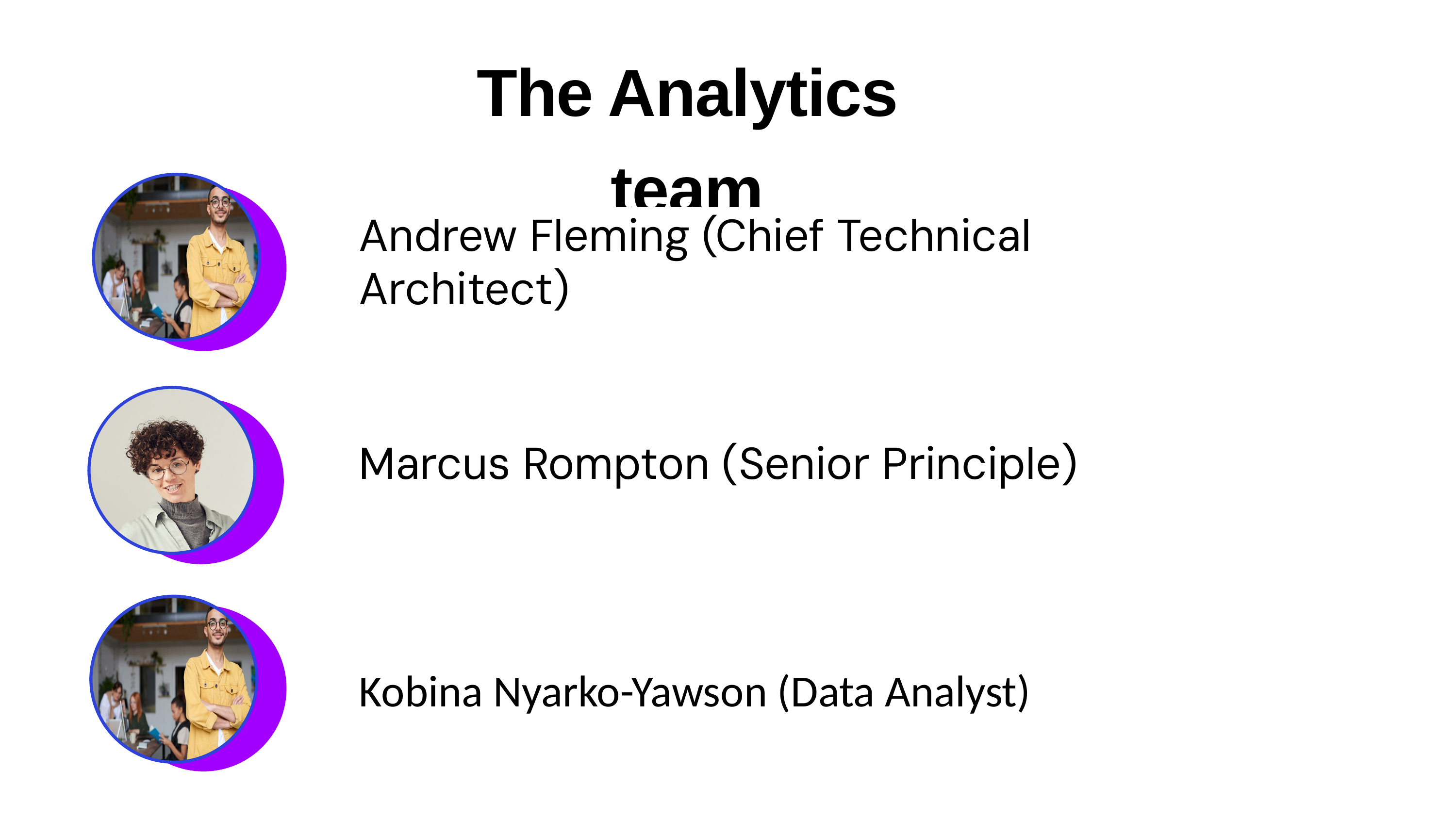

The Analytics team

Andrew Fleming (Chief Technical Architect)

Marcus Rompton (Senior Principle)

Kobina Nyarko-Yawson (Data Analyst)